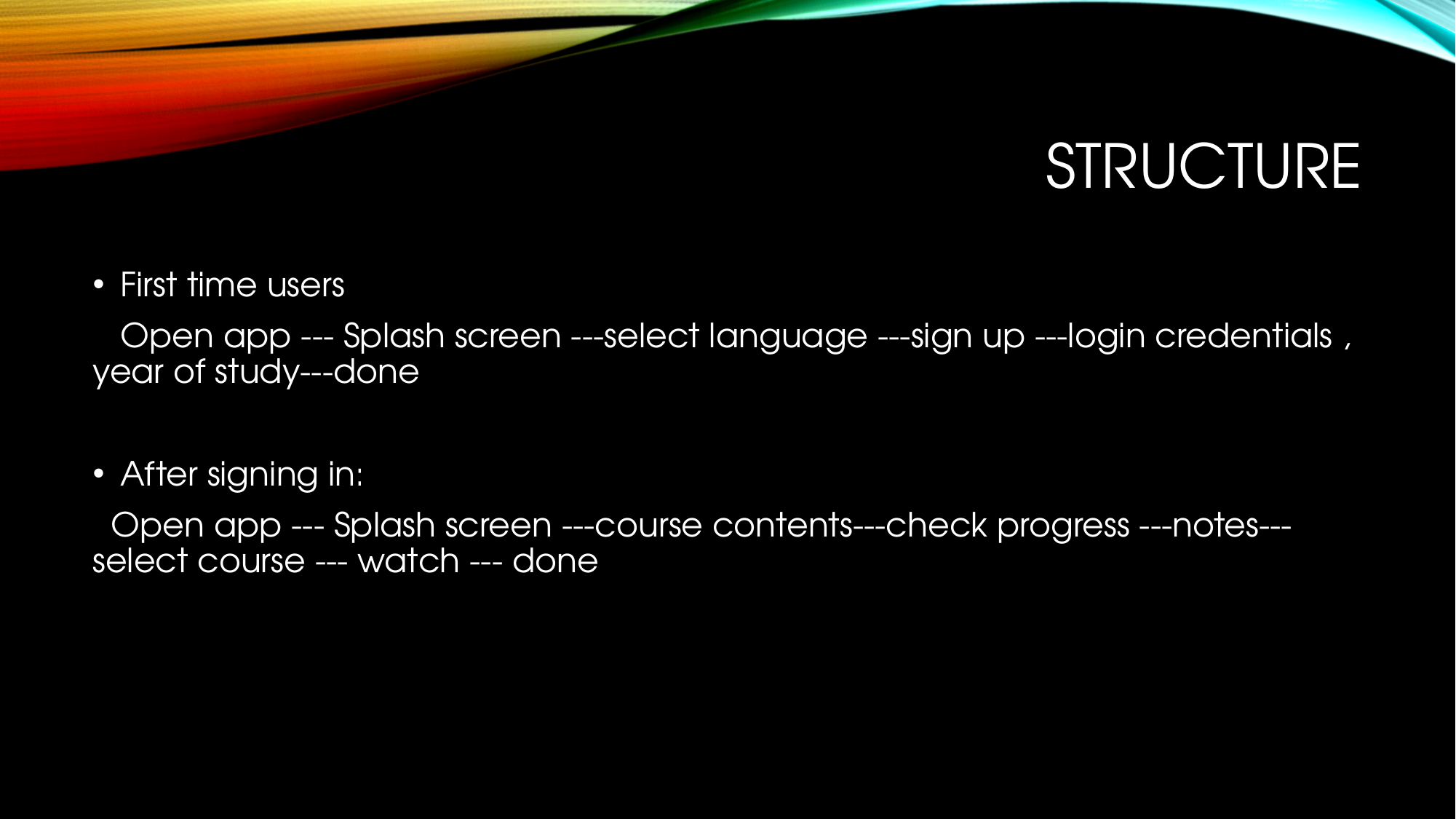

# structure
First time users
   Open app --- Splash screen ---select language ---sign up ---login credentials , year of study---done

After signing in:
  Open app --- Splash screen ---course contents---check progress ---notes---select course --- watch --- done